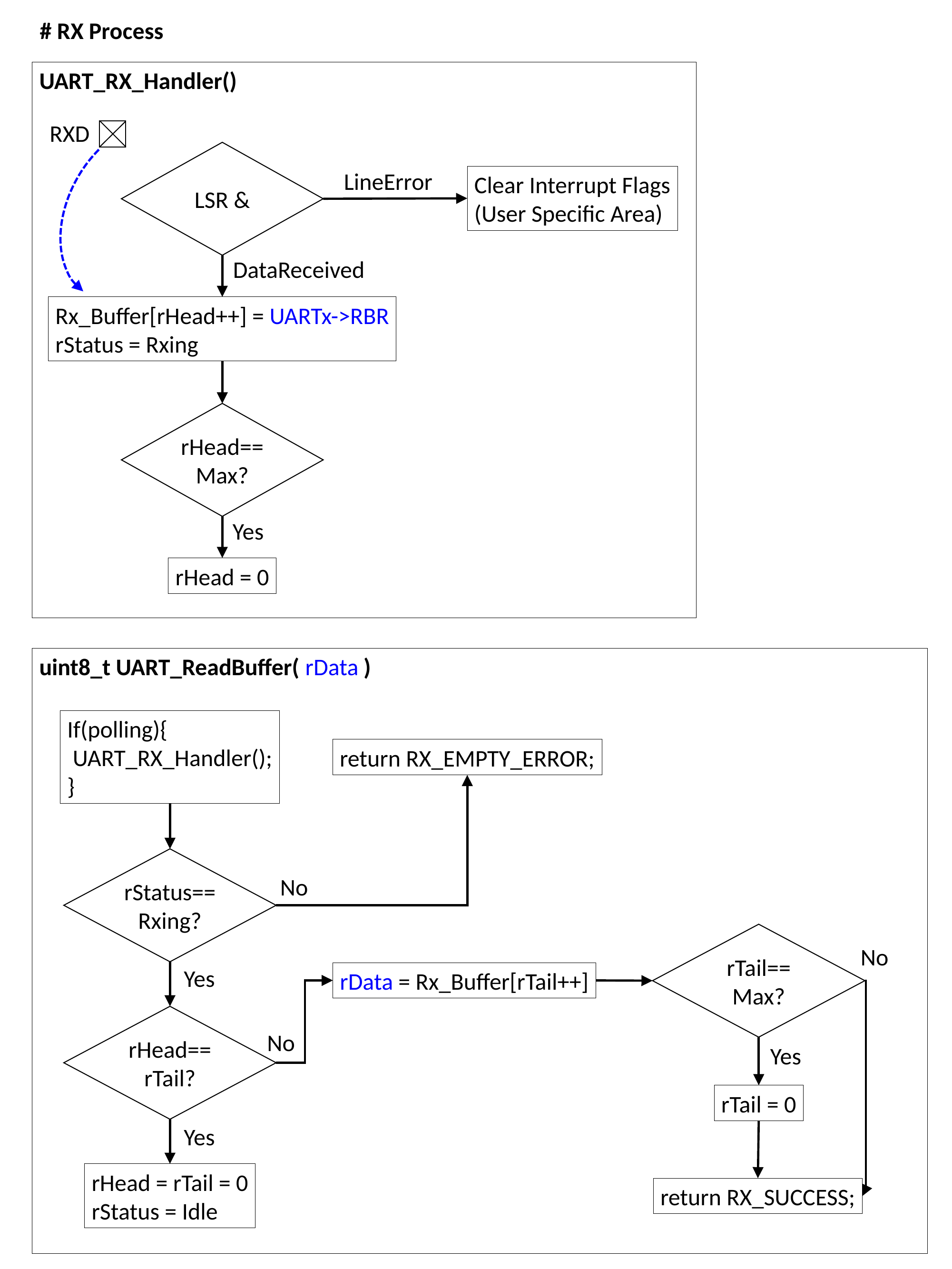

# RX Process
UART_RX_Handler()
RXD

LSR &
LineError
Clear Interrupt Flags
(User Specific Area)
DataReceived
Rx_Buffer[rHead++] = UARTx->RBR
rStatus = Rxing
rHead==
Max?
Yes
rHead = 0
uint8_t UART_ReadBuffer(            )
rData
If(polling){
 UART_RX_Handler();
}
return RX_EMPTY_ERROR;
rStatus==
Rxing?
No
rTail==
Max?
No
Yes
rData = Rx_Buffer[rTail++]
rHead==
rTail?
No
Yes
rTail = 0
Yes
rHead = rTail = 0
rStatus = Idle
return RX_SUCCESS;